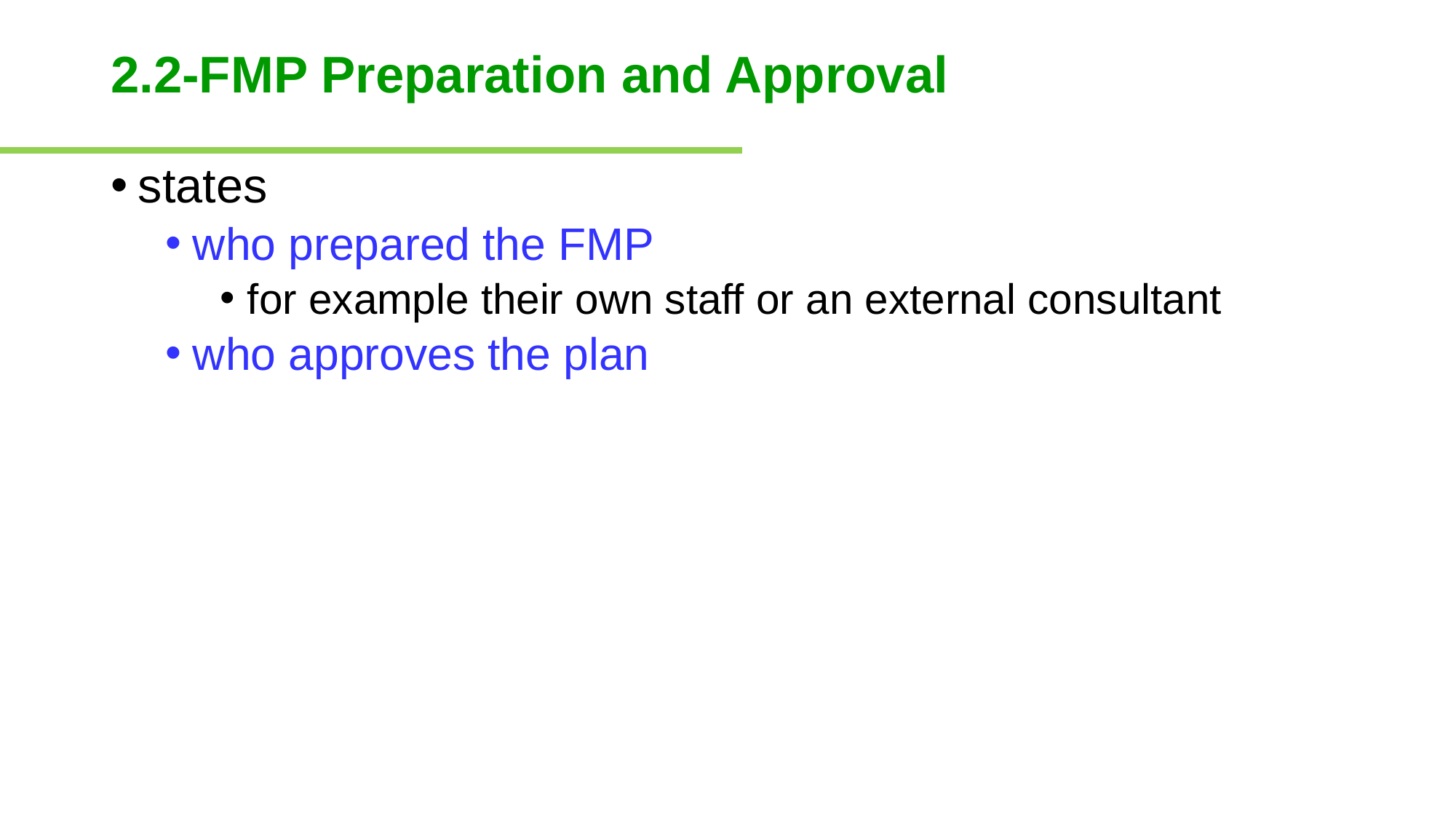

# 2.2-FMP Preparation and Approval
states
who prepared the FMP
for example their own staff or an external consultant
who approves the plan